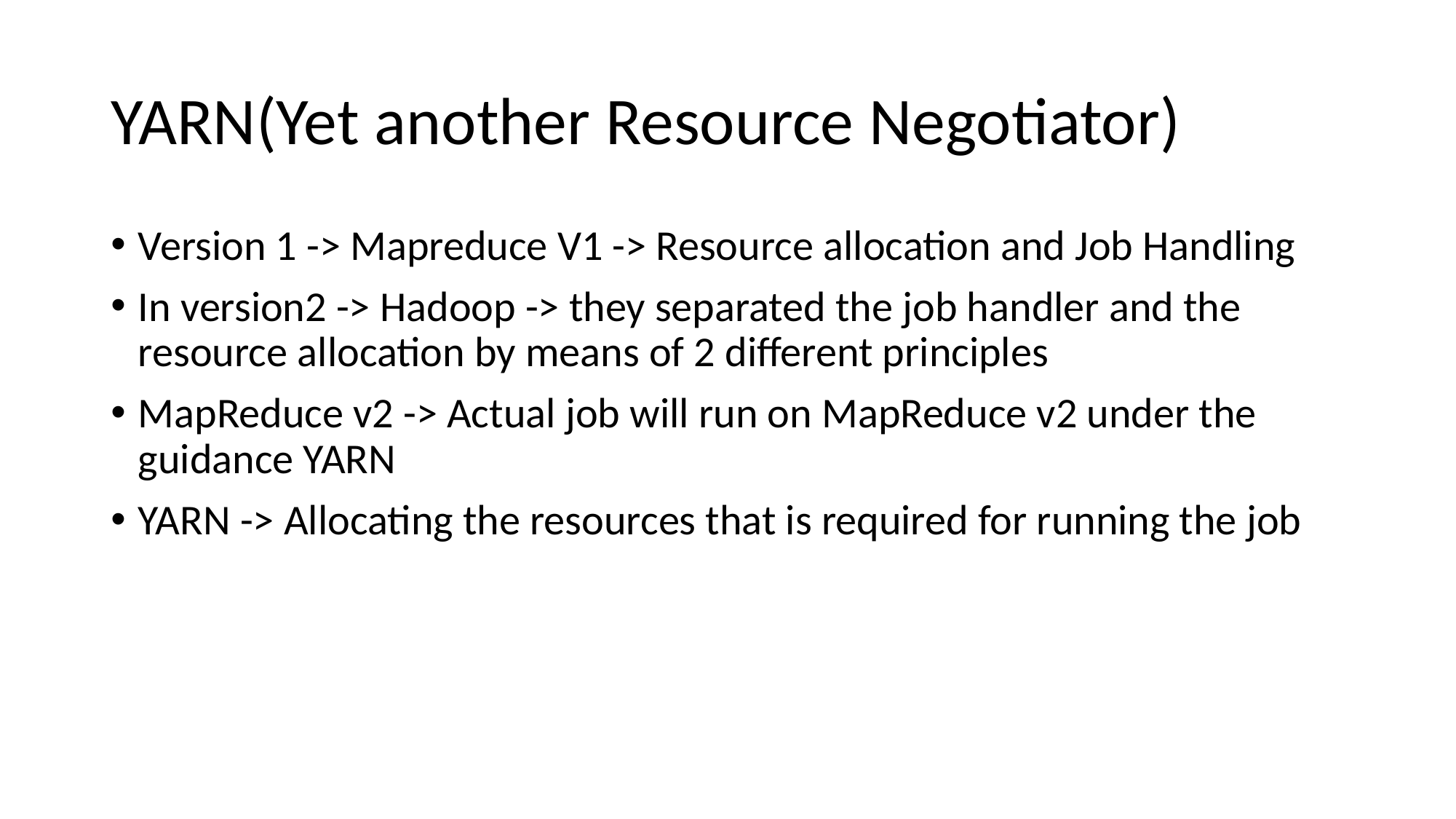

# YARN(Yet another Resource Negotiator)
Version 1 -> Mapreduce V1 -> Resource allocation and Job Handling
In version2 -> Hadoop -> they separated the job handler and the resource allocation by means of 2 different principles
MapReduce v2 -> Actual job will run on MapReduce v2 under the guidance YARN
YARN -> Allocating the resources that is required for running the job